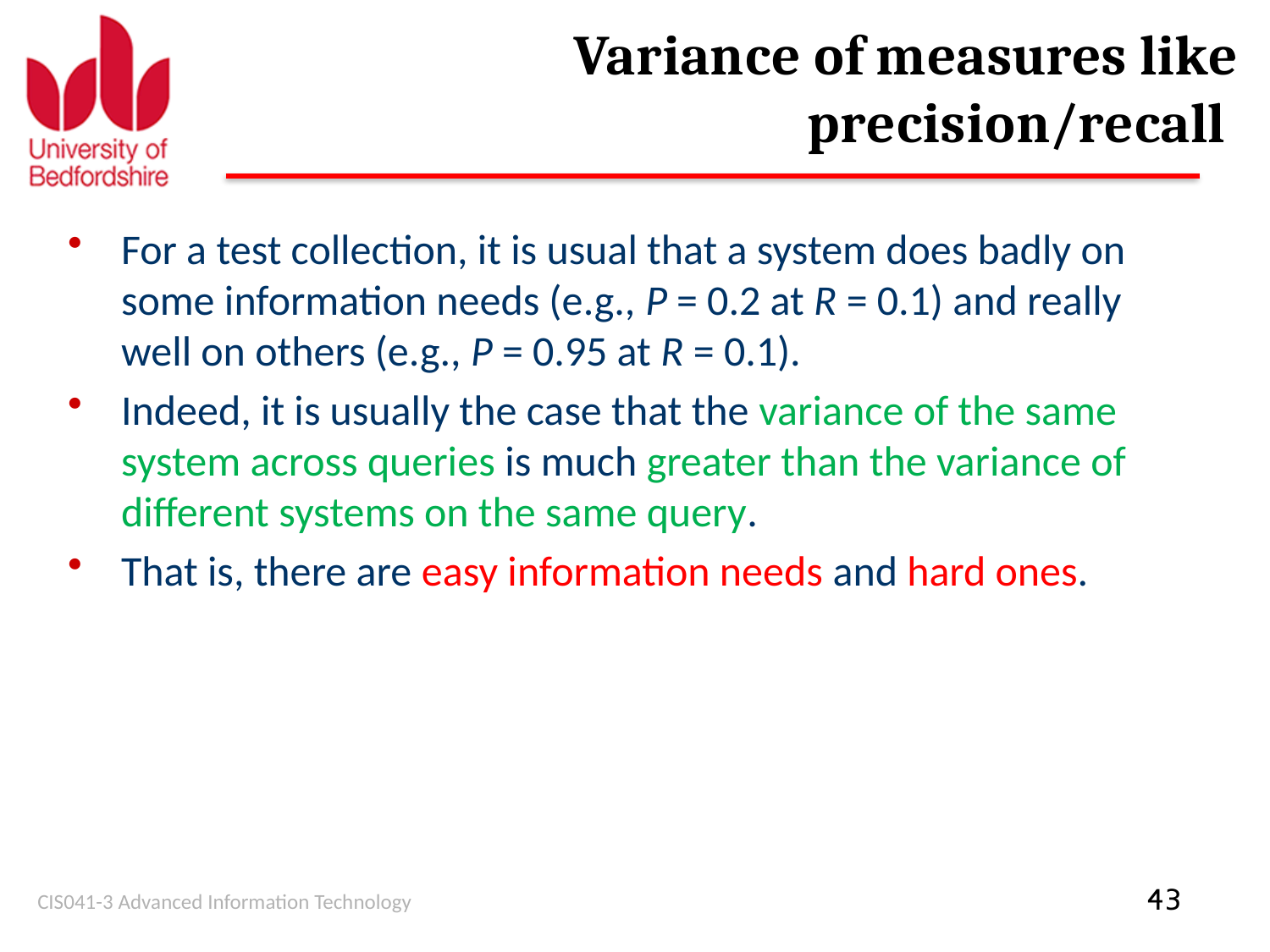

# Variance of measures like precision/recall
For a test collection, it is usual that a system does badly on some information needs (e.g., P = 0.2 at R = 0.1) and really well on others (e.g., P = 0.95 at R = 0.1).
Indeed, it is usually the case that the variance of the same system across queries is much greater than the variance of different systems on the same query.
That is, there are easy information needs and hard ones.
CIS041-3 Advanced Information Technology